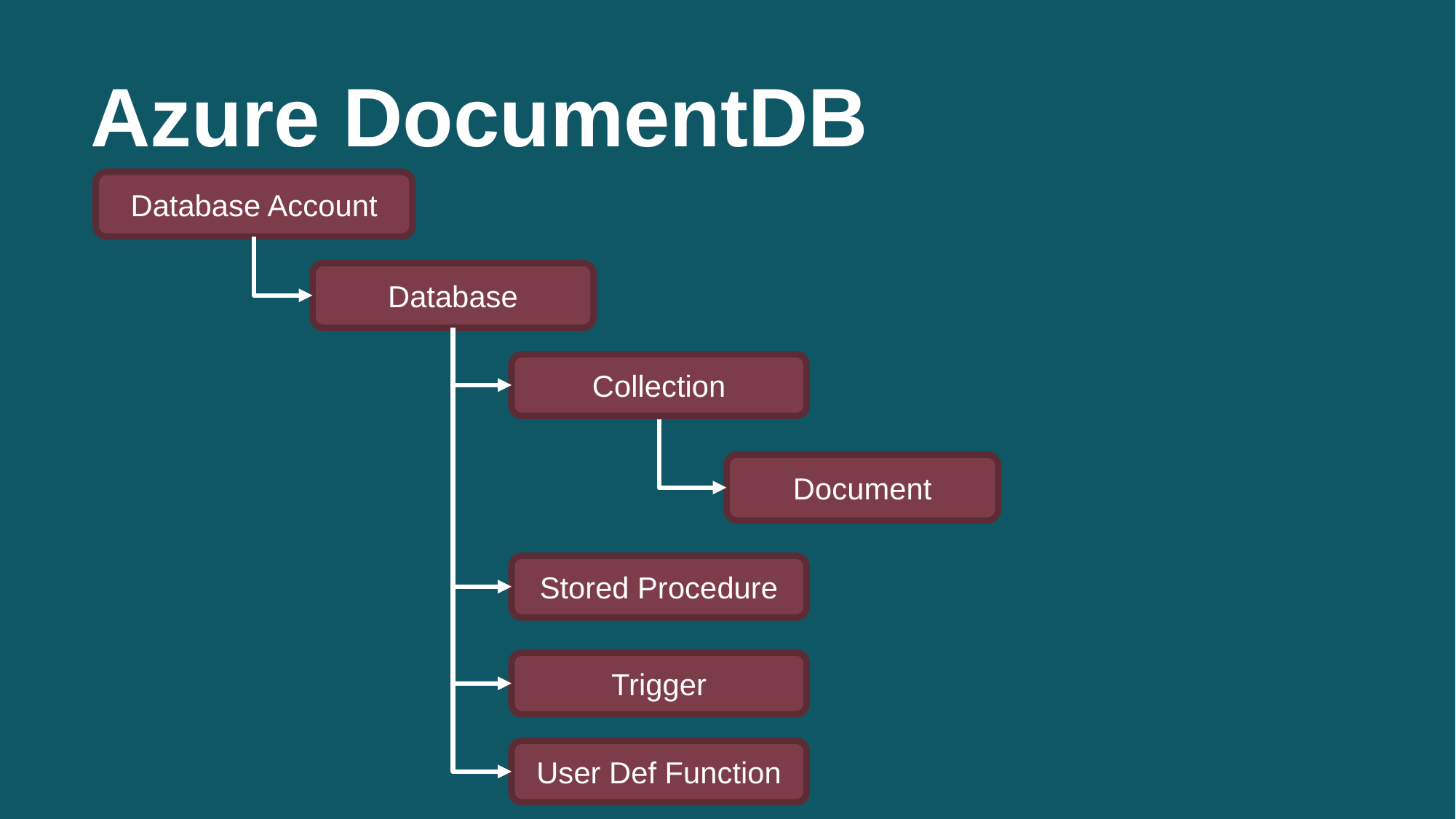

# Azure DocumentDB
Database Account
Database
Collection
Stored Procedure
Trigger
User Def Function
Document